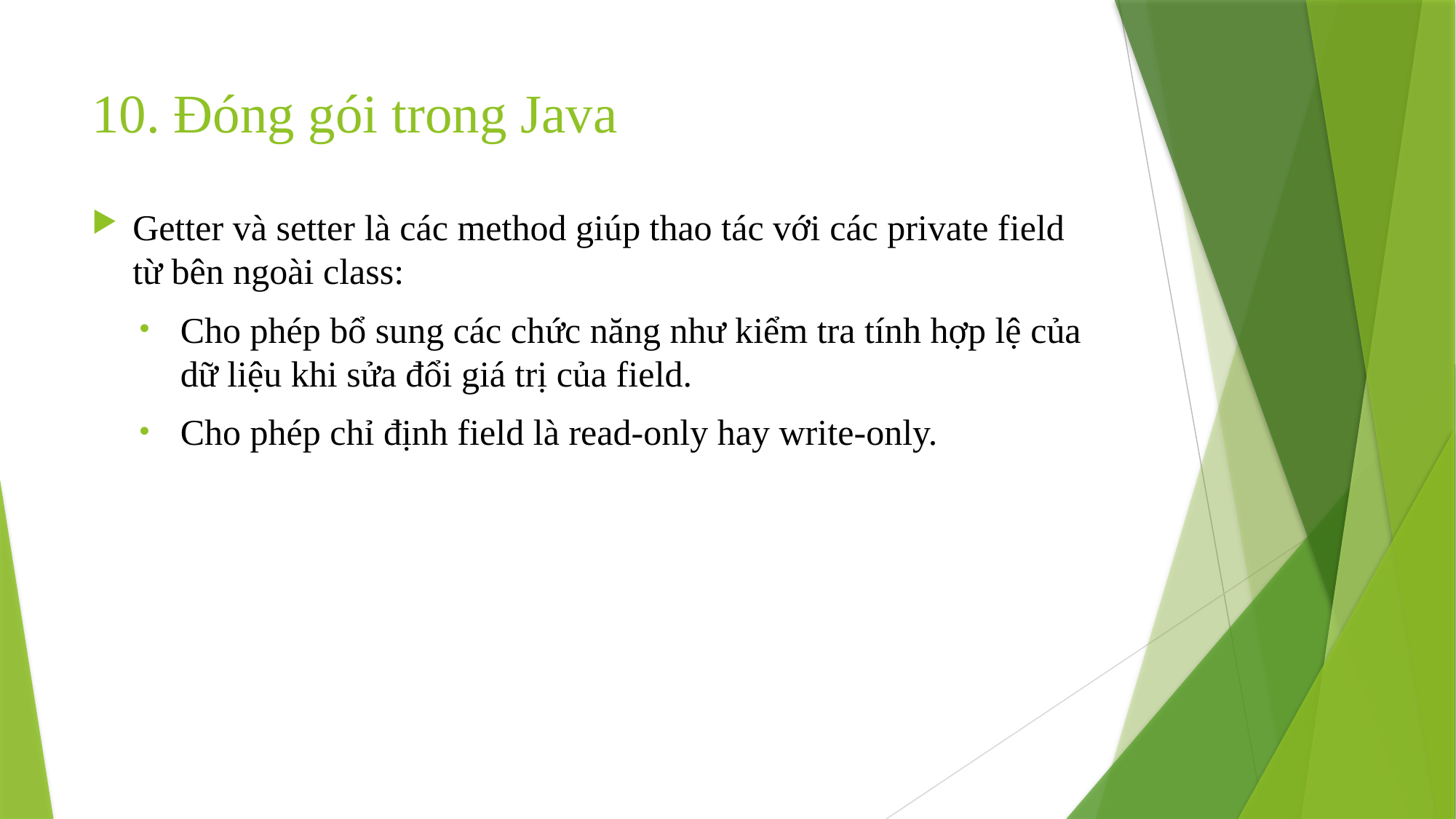

# 10. Đóng gói trong Java
Getter và setter là các method giúp thao tác với các private field từ bên ngoài class:
Cho phép bổ sung các chức năng như kiểm tra tính hợp lệ của dữ liệu khi sửa đổi giá trị của field.
Cho phép chỉ định field là read-only hay write-only.